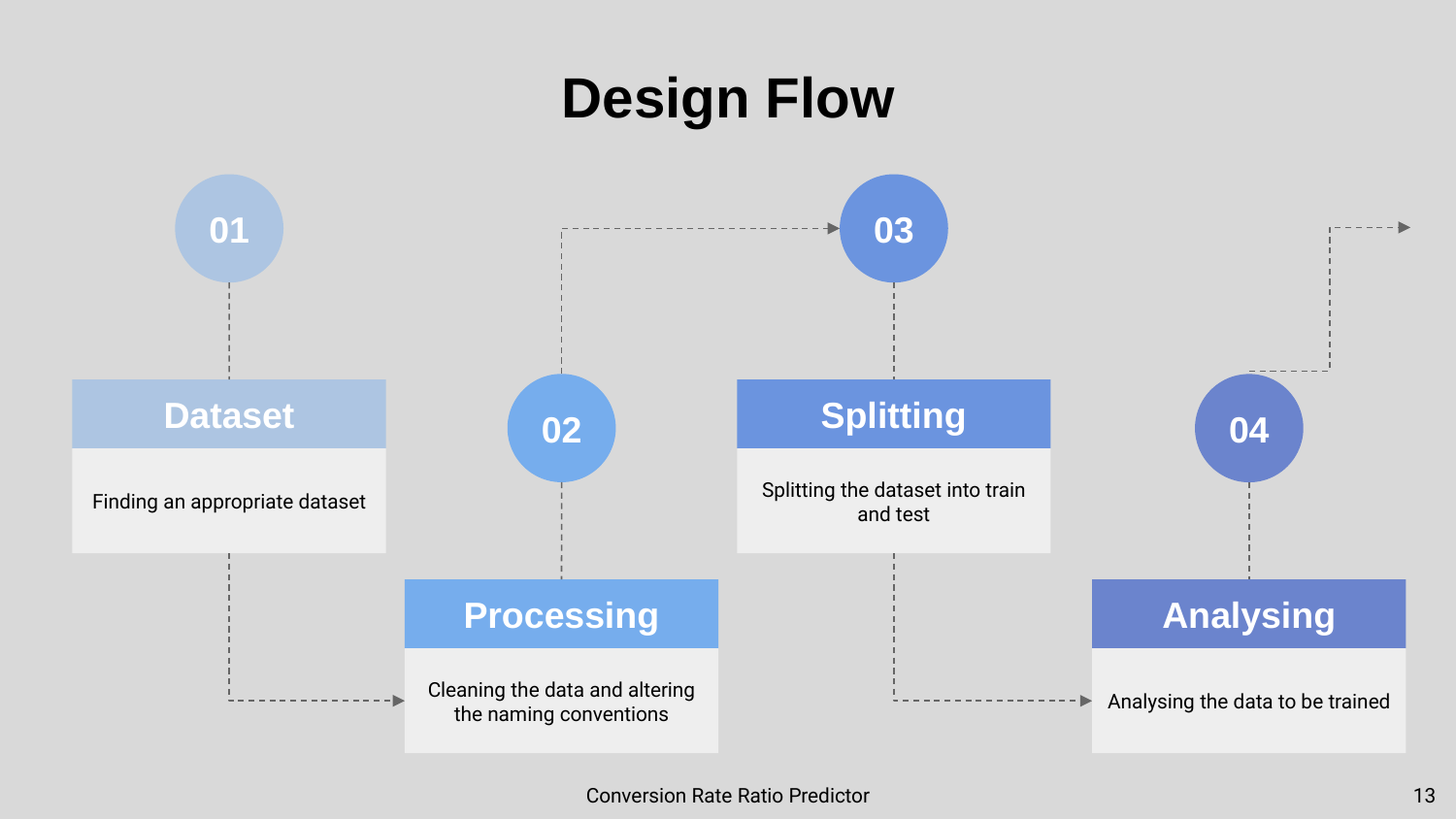

Design Flow
01
03
02
04
Dataset
Splitting
Finding an appropriate dataset
Splitting the dataset into train and test
Analysing
Processing
Analysing the data to be trained
Cleaning the data and altering the naming conventions

Conversion Rate Ratio Predictor
13